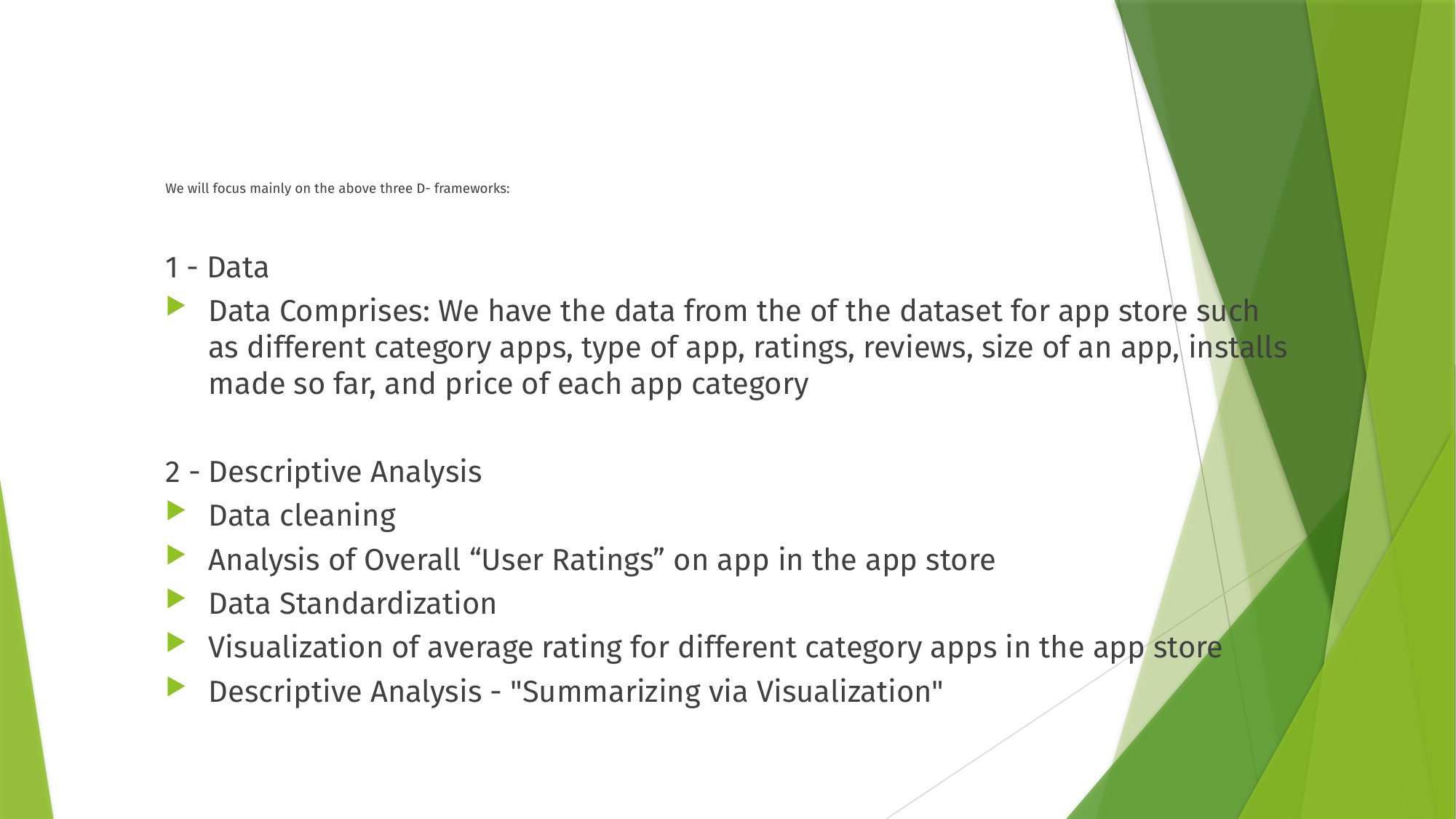

We will focus mainly on the above three D- frameworks:

1 - Data
Data Comprises: We have the data from the of the dataset for app store such as different category apps, type of app, ratings, reviews, size of an app, installs made so far, and price of each app category

2 - Descriptive Analysis
Data cleaning
Analysis of Overall “User Ratings” on app in the app store
Data Standardization
Visualization of average rating for different category apps in the app store
Descriptive Analysis - "Summarizing via Visualization"